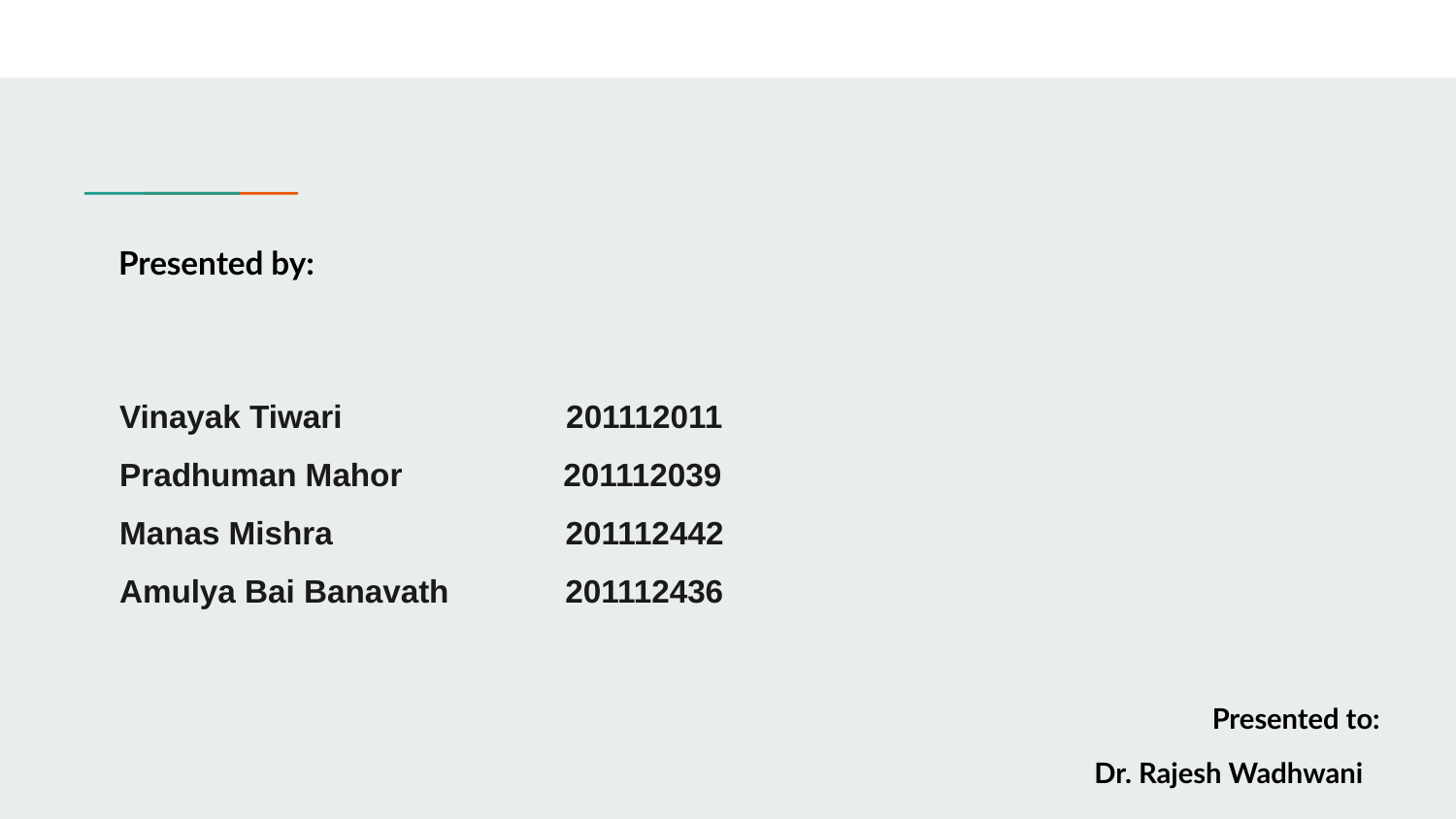

Presented by:
# Vinayak Tiwari                         201112011
Pradhuman Mahor                  201112039
Manas Mishra                          201112442
Amulya Bai Banavath             201112436
                                                                                        Presented to:
Dr. Rajesh Wadhwani